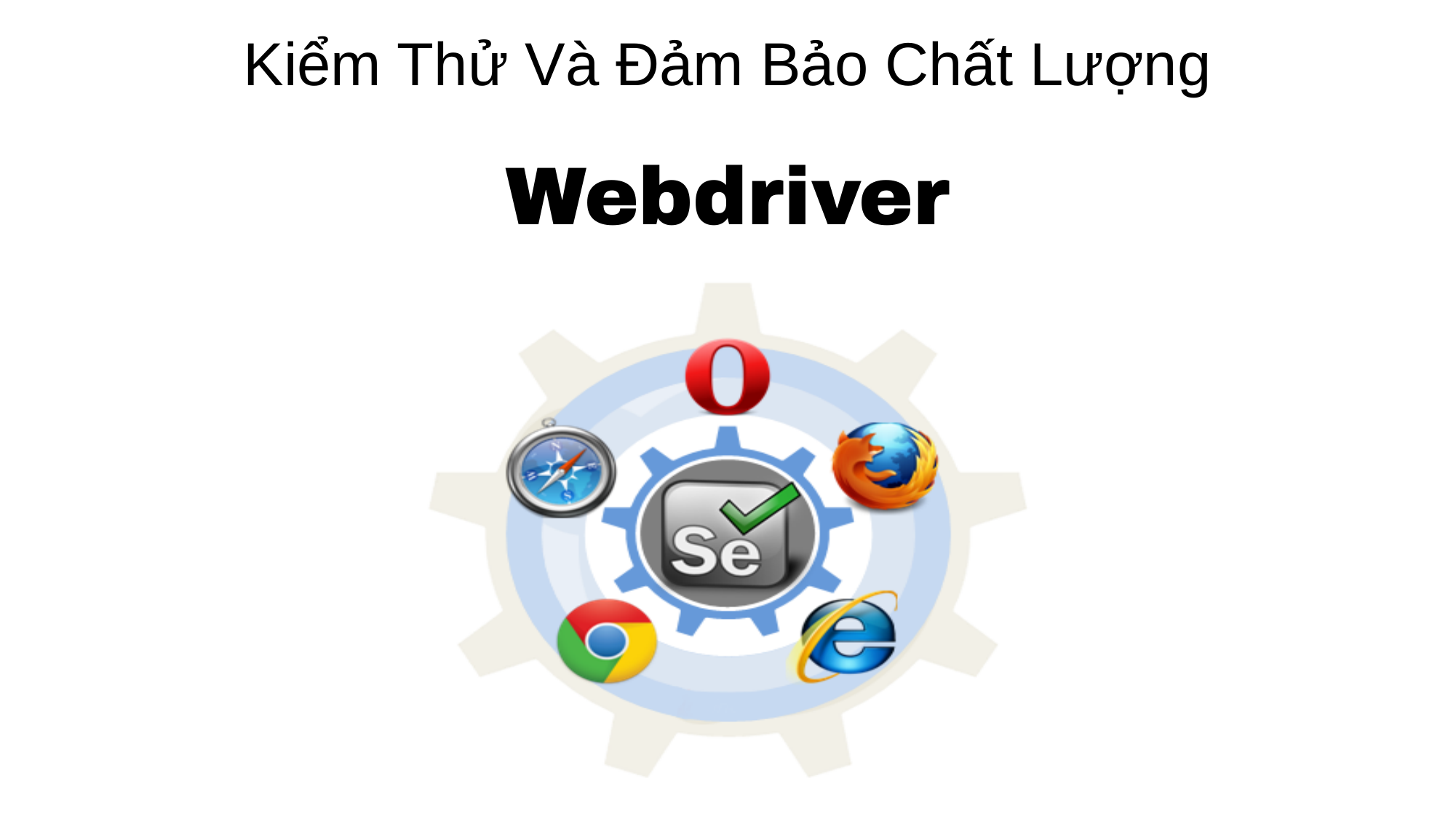

# Kiểm Thử Và Đảm Bảo Chất Lượng
Webdriver